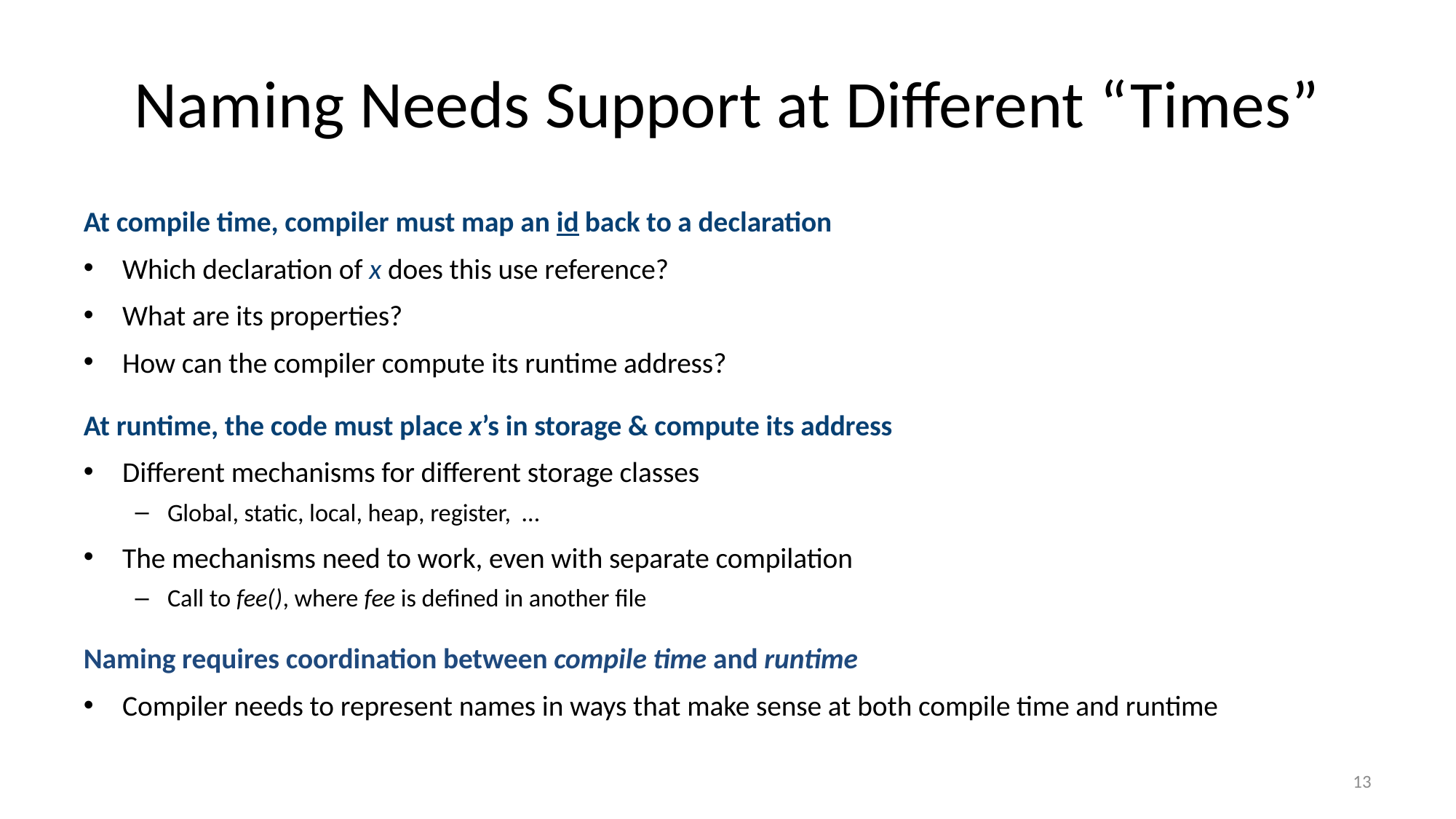

Naming Needs Support at Different “Times”
At compile time, compiler must map an id back to a declaration
Which declaration of x does this use reference?
What are its properties?
How can the compiler compute its runtime address?
At runtime, the code must place x’s in storage & compute its address
Different mechanisms for different storage classes
Global, static, local, heap, register,  …
The mechanisms need to work, even with separate compilation
Call to fee(), where fee is defined in another file
Naming requires coordination between compile time and runtime
Compiler needs to represent names in ways that make sense at both compile time and runtime
13